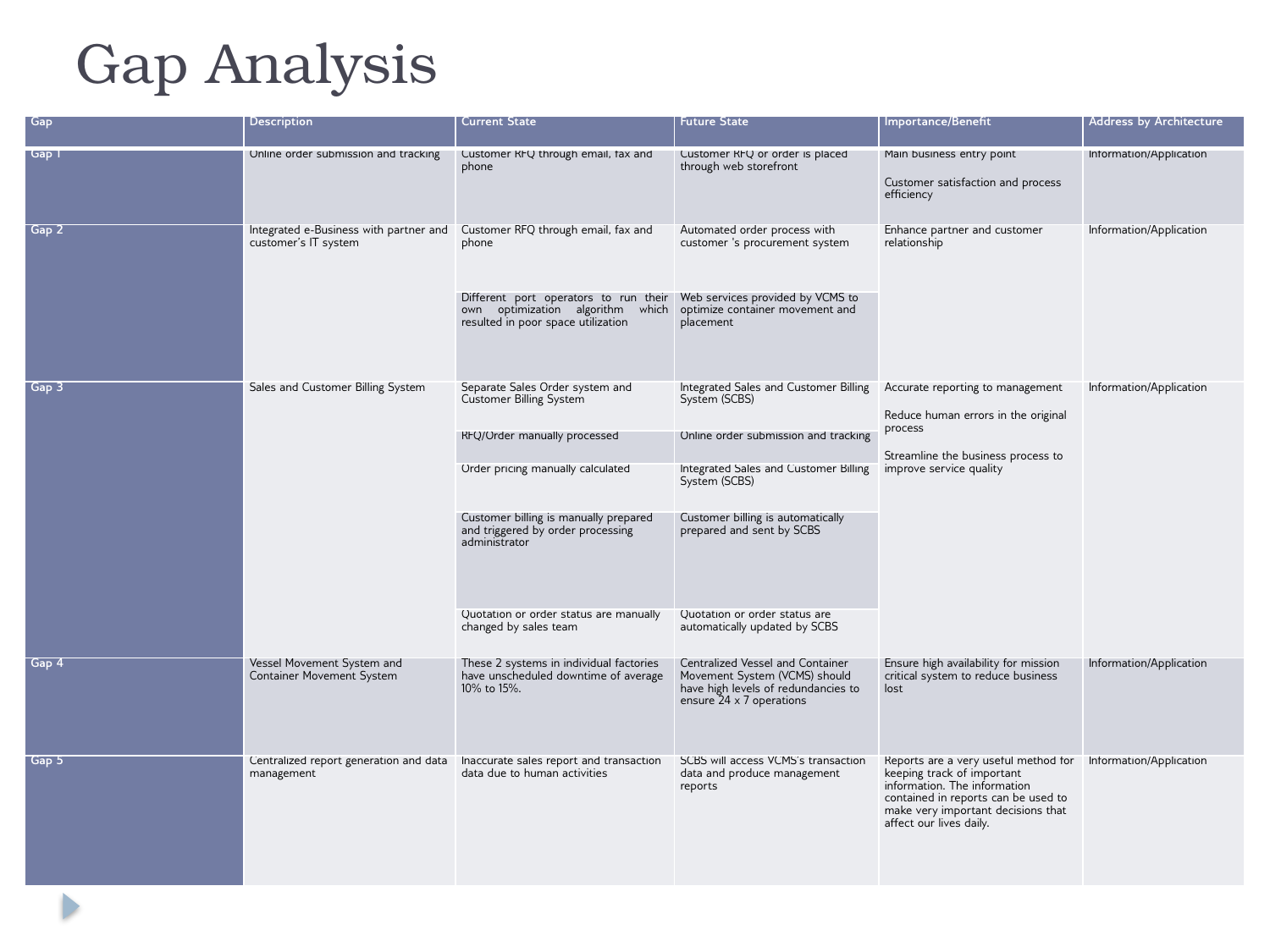

Gap Analysis
| Gap | Description | Current State | Future State | Importance/Benefit | Address by Architecture |
| --- | --- | --- | --- | --- | --- |
| Gap 1 | Online order submission and tracking | Customer RFQ through email, fax and phone | Customer RFQ or order is placed through web storefront | Main business entry point Customer satisfaction and process efficiency | Information/Application |
| Gap 2 | Integrated e-Business with partner and customer’s IT system | Customer RFQ through email, fax and phone | Automated order process with customer 's procurement system | Enhance partner and customer relationship | Information/Application |
|  |  | Different port operators to run their own optimization algorithm which resulted in poor space utilization | Web services provided by VCMS to optimize container movement and placement |  |  |
| Gap 3 | Sales and Customer Billing System | Separate Sales Order system and Customer Billing System | Integrated Sales and Customer Billing System (SCBS) | Accurate reporting to management Reduce human errors in the original process Streamline the business process to improve service quality | Information/Application |
|  |  | RFQ/Order manually processed | Online order submission and tracking |  |  |
|  |  | Order pricing manually calculated | Integrated Sales and Customer Billing System (SCBS) |  |  |
|  |  | Customer billing is manually prepared and triggered by order processing administrator | Customer billing is automatically prepared and sent by SCBS |  |  |
|  |  | Quotation or order status are manually changed by sales team | Quotation or order status are automatically updated by SCBS |  |  |
| Gap 4 | Vessel Movement System and Container Movement System | These 2 systems in individual factories have unscheduled downtime of average 10% to 15%. | Centralized Vessel and Container Movement System (VCMS) should have high levels of redundancies to ensure 24 x 7 operations | Ensure high availability for mission critical system to reduce business lost | Information/Application |
| Gap 5 | Centralized report generation and data management | Inaccurate sales report and transaction data due to human activities | SCBS will access VCMS’s transaction data and produce management reports | Reports are a very useful method for keeping track of important information. The information contained in reports can be used to make very important decisions that affect our lives daily. | Information/Application |